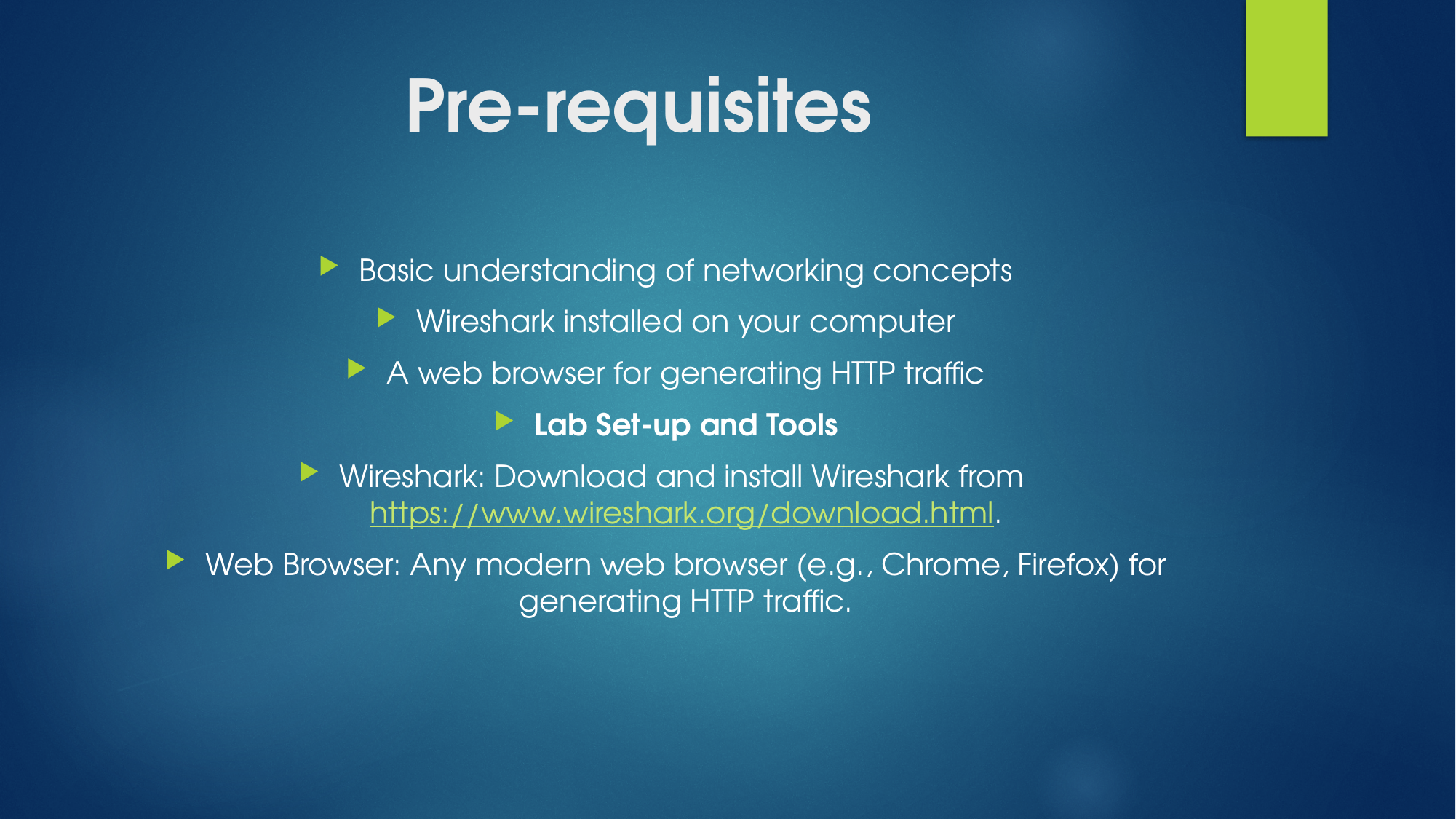

# Pre-requisites
Basic understanding of networking concepts
Wireshark installed on your computer
A web browser for generating HTTP traffic
Lab Set-up and Tools
Wireshark: Download and install Wireshark from https://www.wireshark.org/download.html.
Web Browser: Any modern web browser (e.g., Chrome, Firefox) for generating HTTP traffic.